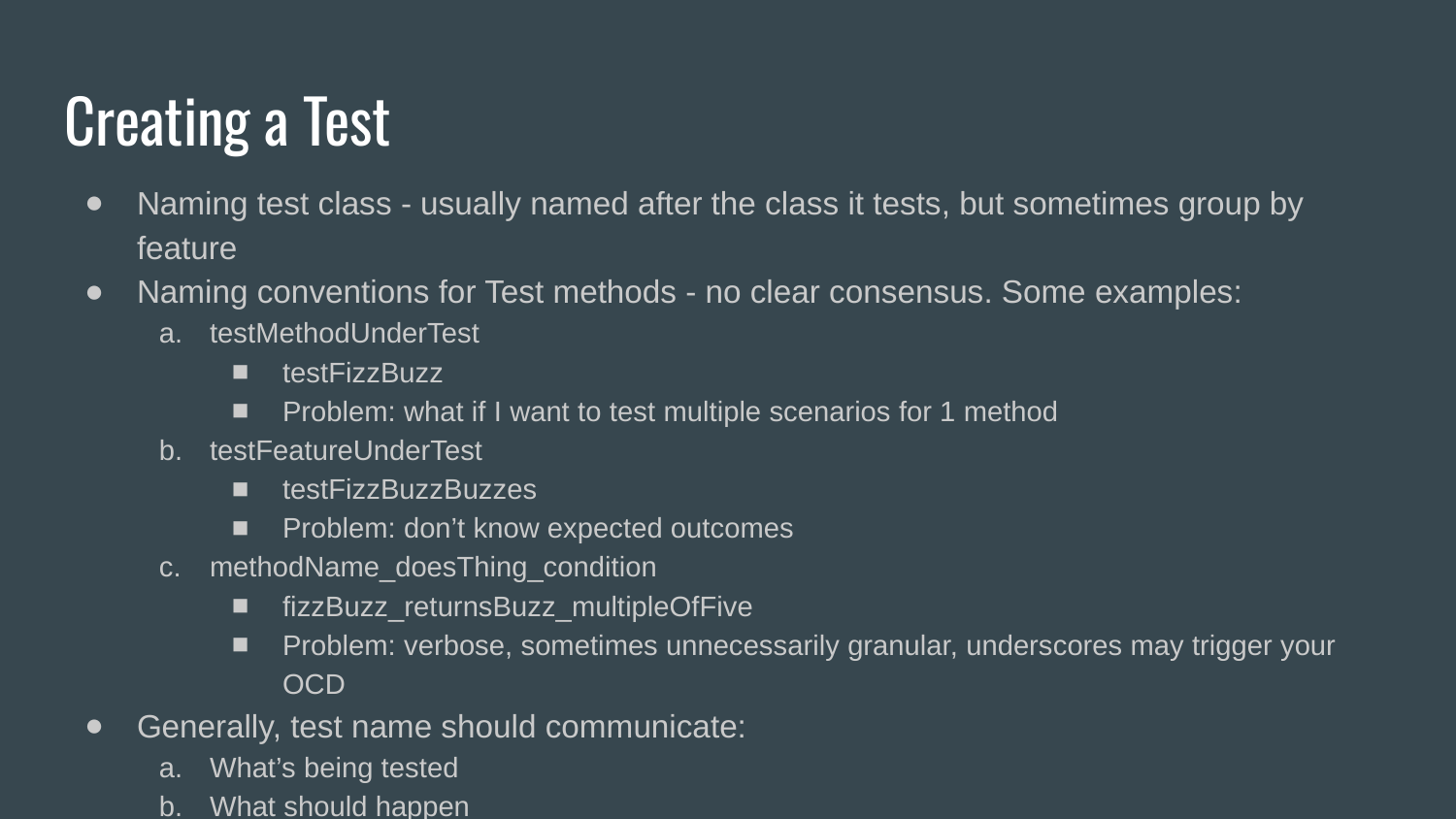

# Creating a Test
Naming test class - usually named after the class it tests, but sometimes group by feature
Naming conventions for Test methods - no clear consensus. Some examples:
testMethodUnderTest
testFizzBuzz
Problem: what if I want to test multiple scenarios for 1 method
testFeatureUnderTest
testFizzBuzzBuzzes
Problem: don’t know expected outcomes
methodName_doesThing_condition
fizzBuzz_returnsBuzz_multipleOfFive
Problem: verbose, sometimes unnecessarily granular, underscores may trigger your OCD
Generally, test name should communicate:
What’s being tested
What should happen
Under what conditions